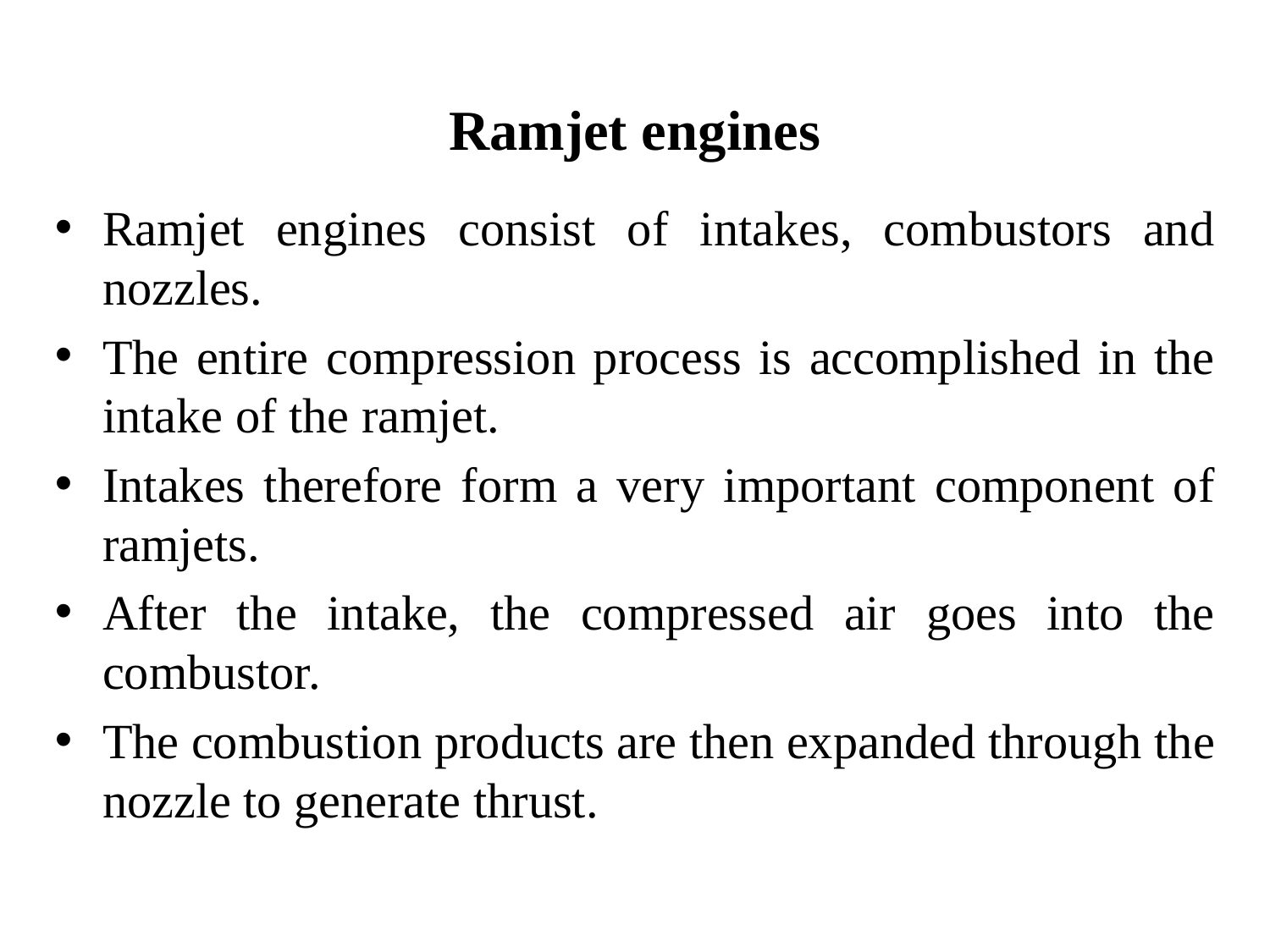

Ramjet engines
Ramjet engines consist of intakes, combustors and nozzles.
The entire compression process is accomplished in the intake of the ramjet.
Intakes therefore form a very important component of ramjets.
After the intake, the compressed air goes into the combustor.
The combustion products are then expanded through the nozzle to generate thrust.